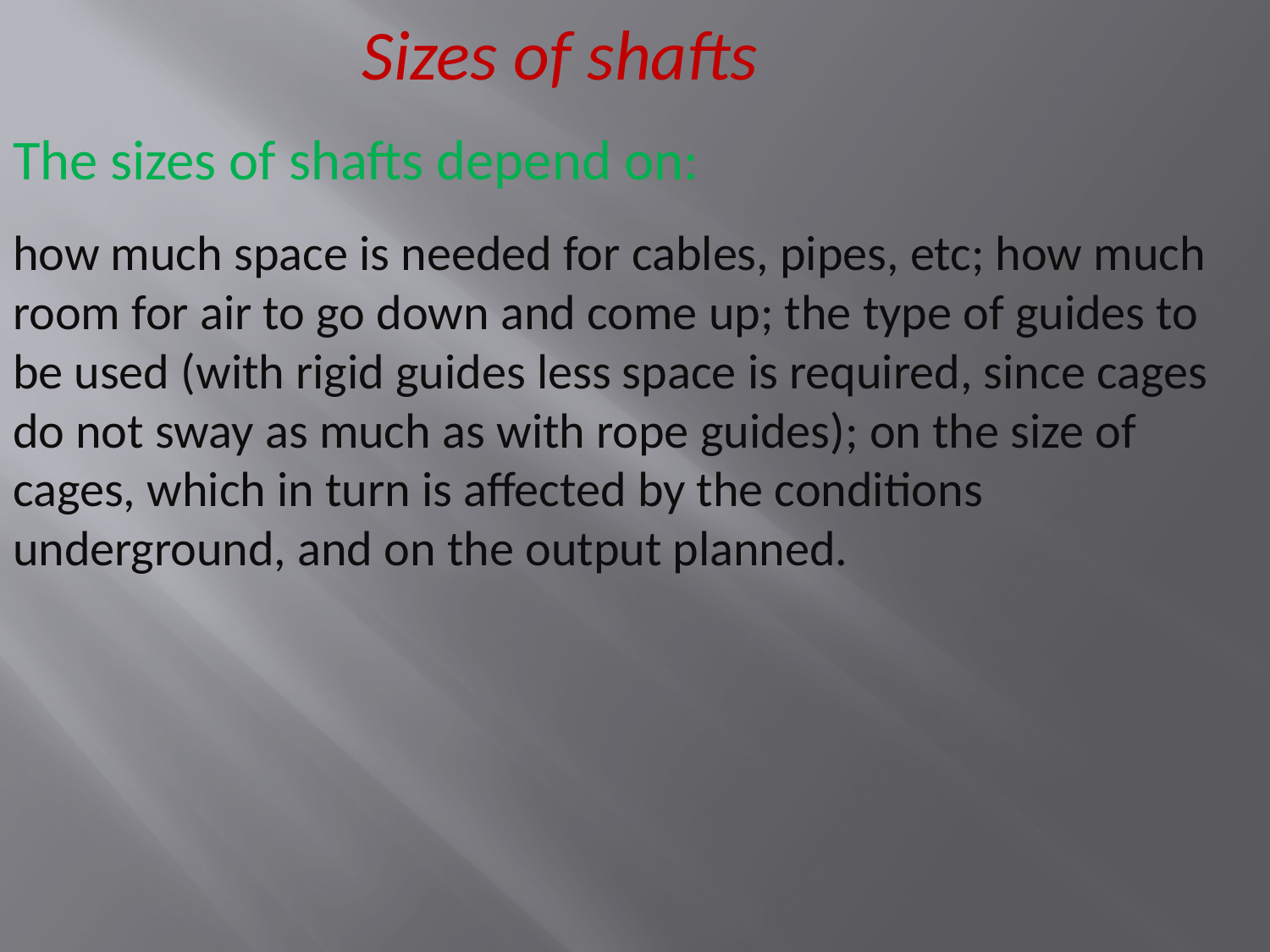

Sizes of shafts

The sizes of shafts depend on:

how much space is needed for cables, pipes, etc; how much room for air to go down and come up; the type of guides to be used (with rigid guides less space is required, since cages do not sway as much as with rope guides); on the size of cages, which in turn is affected by the conditions underground, and on the output planned.